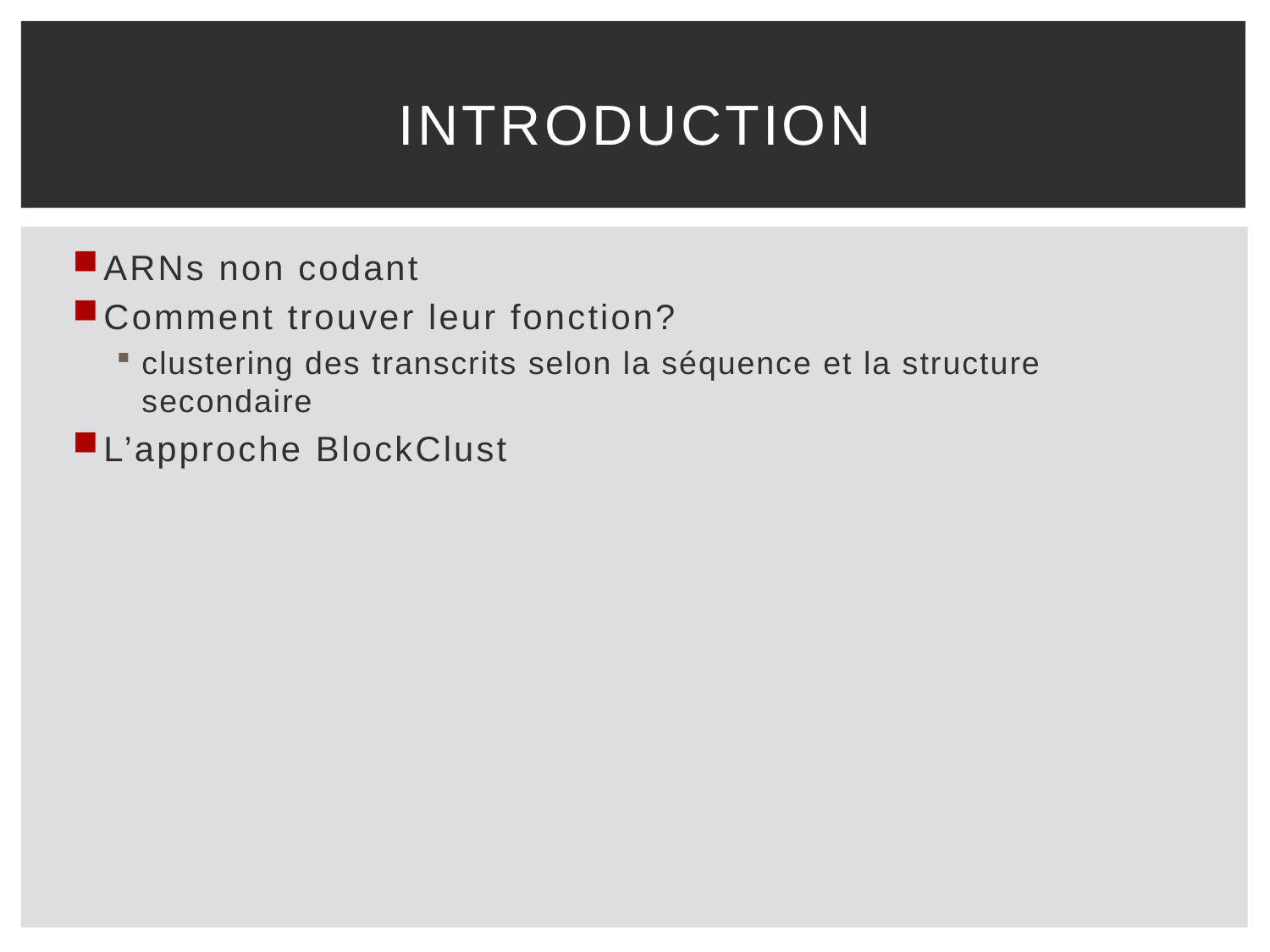

# Introduction
ARNs non codant
Comment trouver leur fonction?
clustering des transcrits selon la séquence et la structure secondaire
L’approche BlockClust